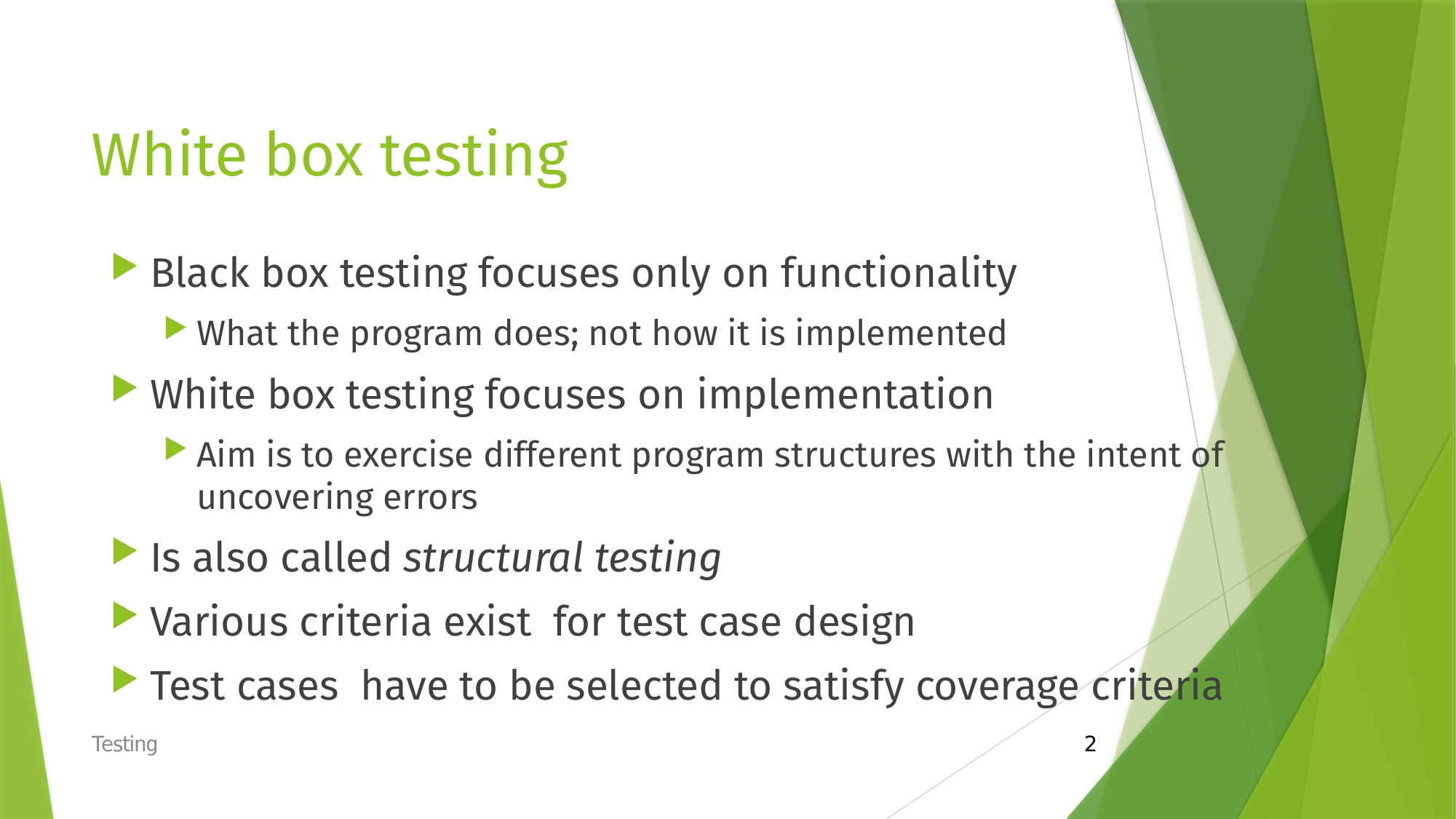

# White box testing
Black box testing focuses only on functionality
What the program does; not how it is implemented
White box testing focuses on implementation
Aim is to exercise different program structures with the intent of uncovering errors
Is also called structural testing
Various criteria exist  for test case design
Test cases  have to be selected to satisfy coverage criteria
Testing
2